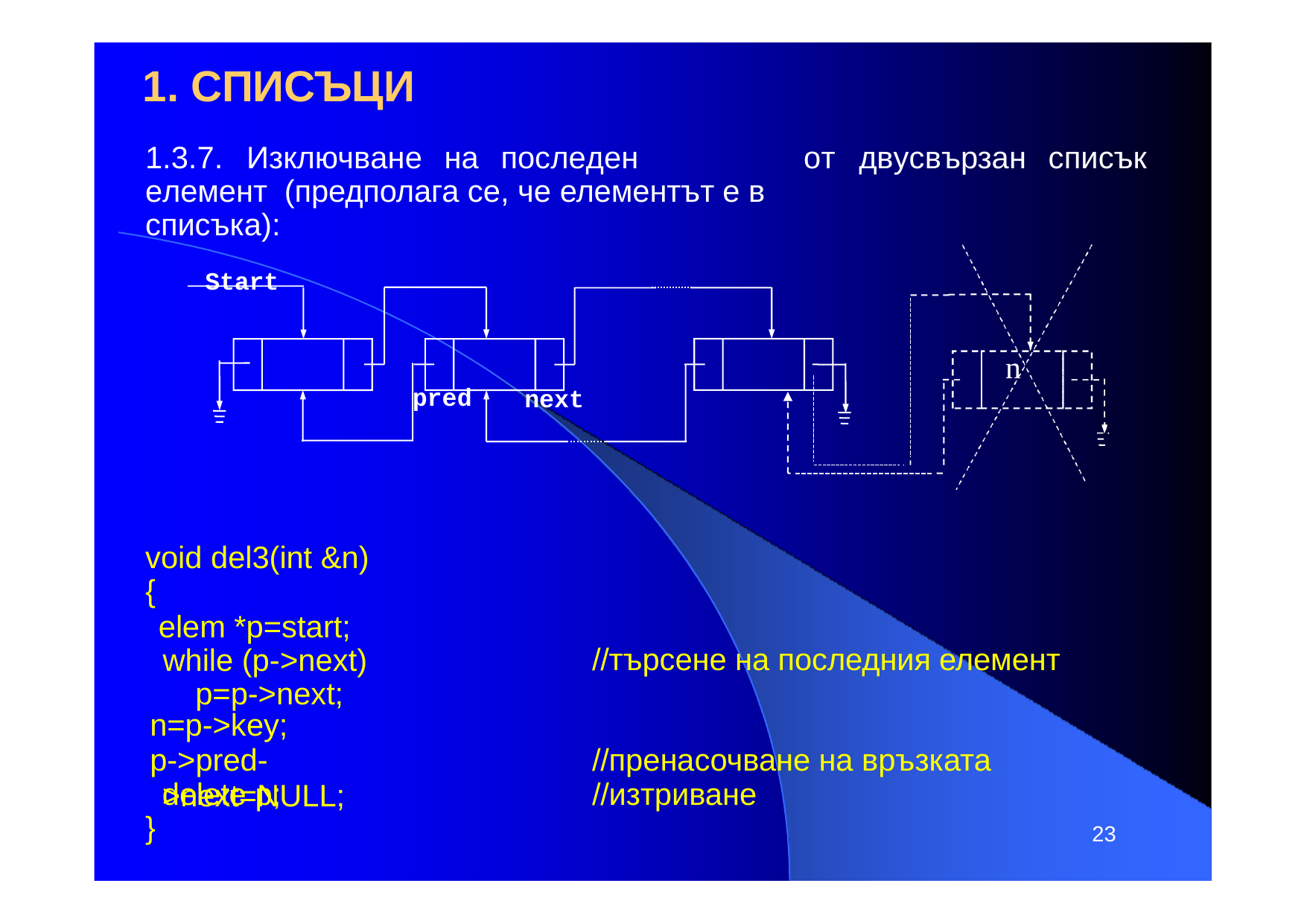

# 1. СПИСЪЦИ
1.3.7.	Изключване	на	последен	елемент  (предполага се, че елементът е в списъка):
Start
от	двусвързан	списък

n
pred
next
void del3(int &n)
{
elem *p=start;  while (p->next)  p=p->next;
n=p->key;
p->pred->next=NULL;
//търсене на последния елемент
//пренасочване на връзката
delete p;
//изтриване
}
23